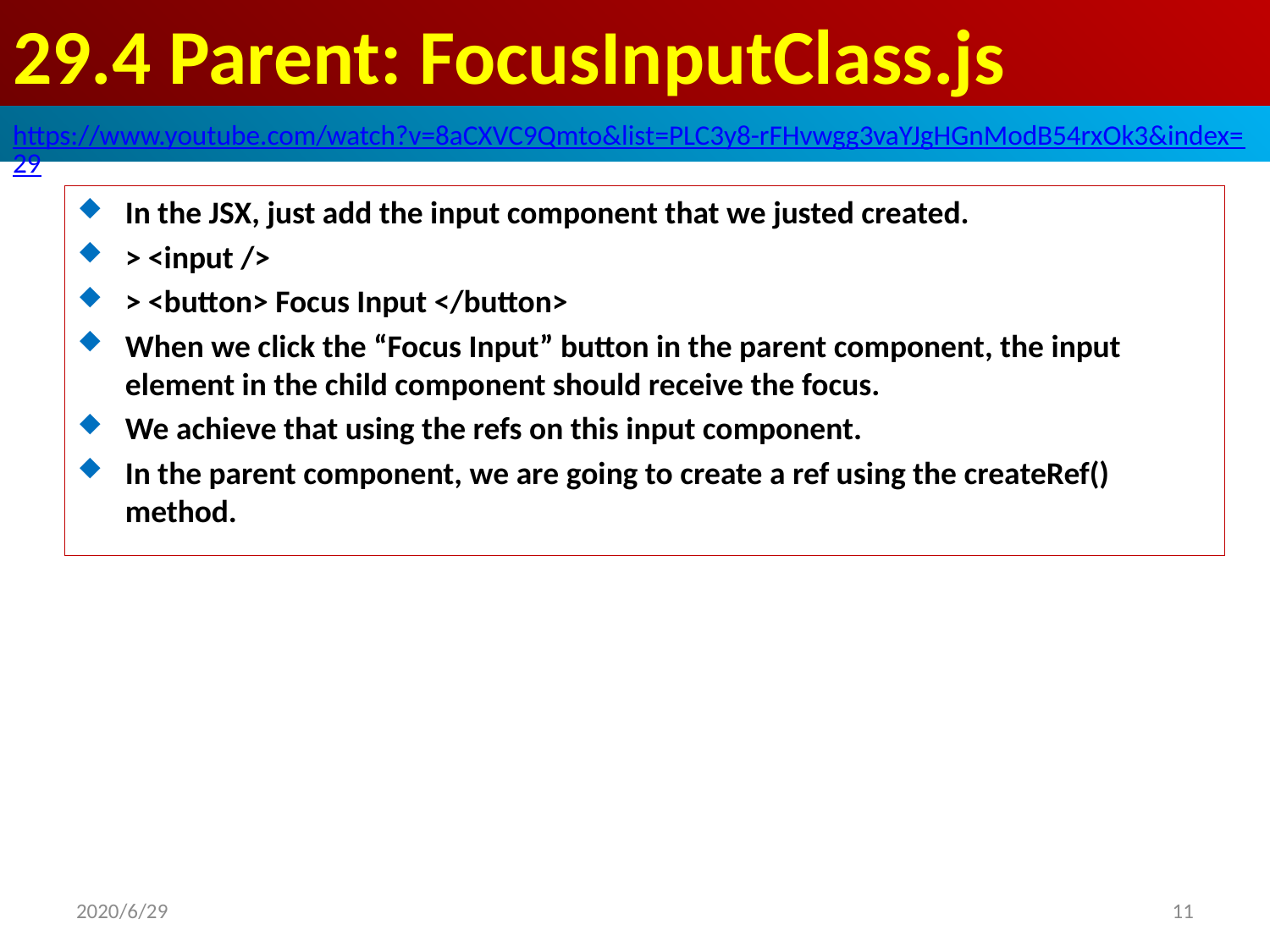

# 29.4 Parent: FocusInputClass.js
https://www.youtube.com/watch?v=8aCXVC9Qmto&list=PLC3y8-rFHvwgg3vaYJgHGnModB54rxOk3&index=29
In the JSX, just add the input component that we justed created.
> <input />
> <button> Focus Input </button>
When we click the “Focus Input” button in the parent component, the input element in the child component should receive the focus.
We achieve that using the refs on this input component.
In the parent component, we are going to create a ref using the createRef() method.

2020/6/29
11